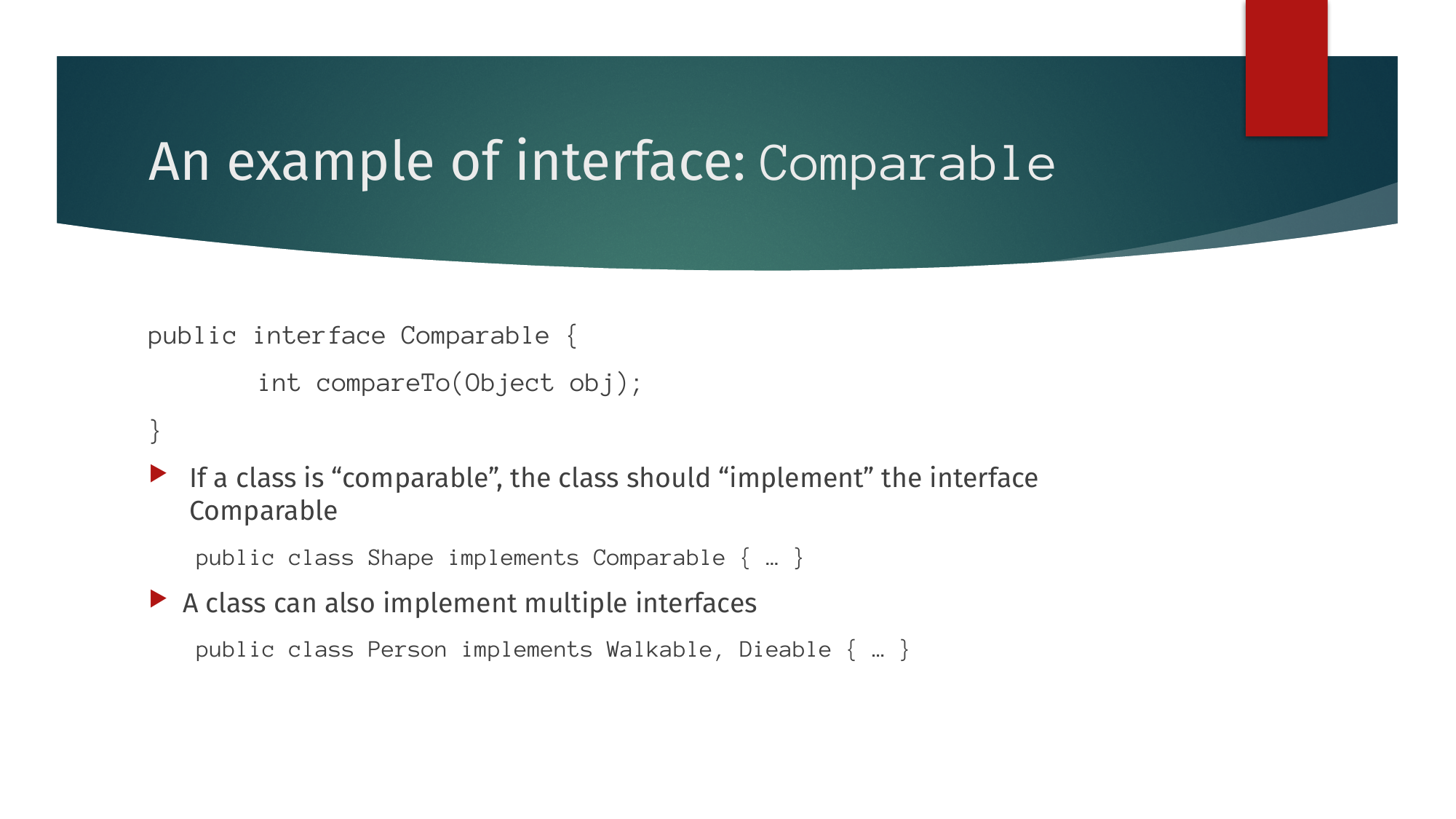

# An example of interface: Comparable
public interface Comparable {
	int compareTo(Object obj);
}
If a class is “comparable”, the class should “implement” the interface Comparable
public class Shape implements Comparable { … }
A class can also implement multiple interfaces
public class Person implements Walkable, Dieable { … }